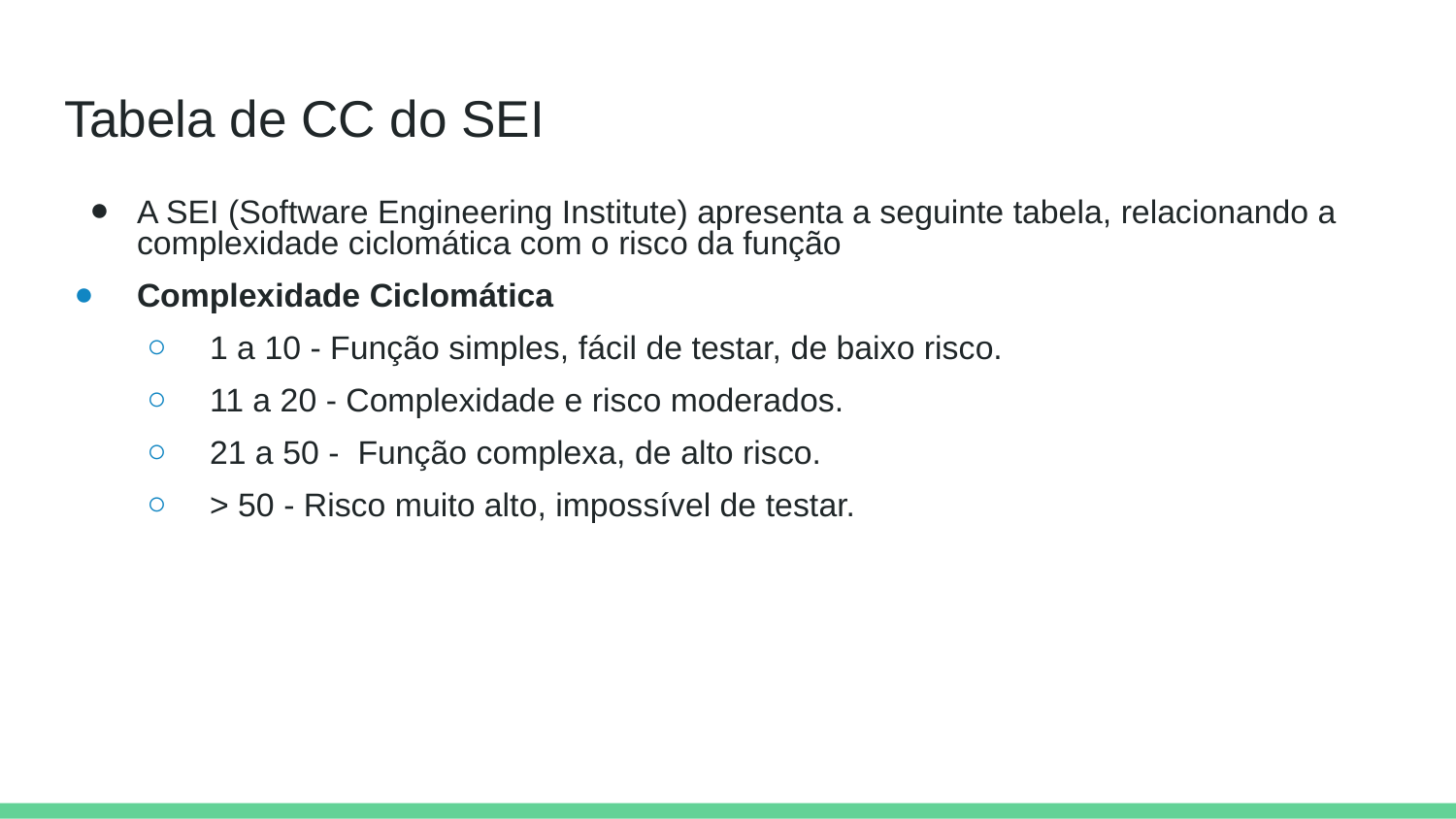

# Tabela de CC do SEI
A SEI (Software Engineering Institute) apresenta a seguinte tabela, relacionando a complexidade ciclomática com o risco da função
Complexidade Ciclomática
1 a 10 - Função simples, fácil de testar, de baixo risco.
11 a 20 - Complexidade e risco moderados.
21 a 50 -  Função complexa, de alto risco.
> 50 - Risco muito alto, impossível de testar.